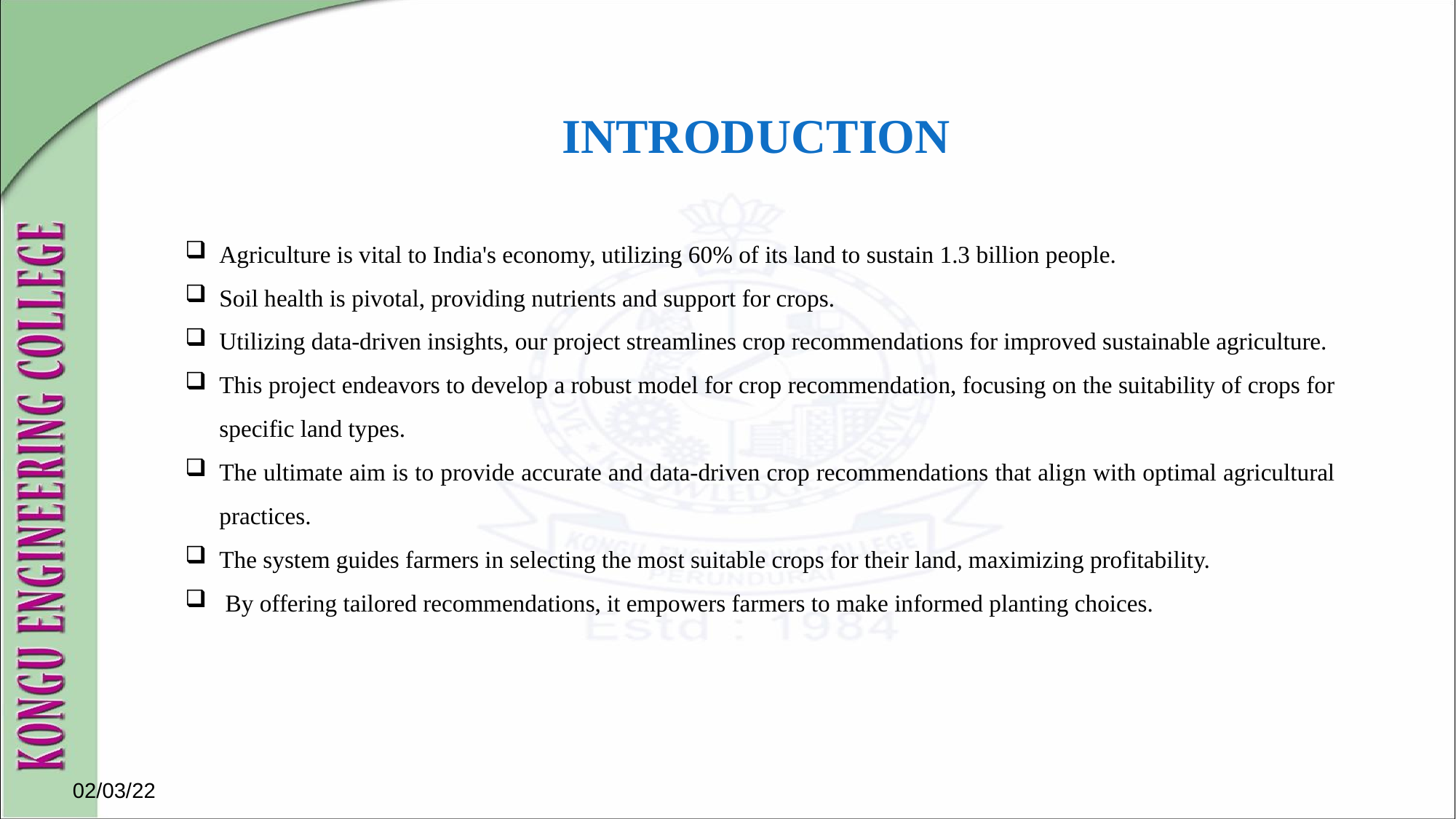

# INTRODUCTION

Agriculture is vital to India's economy, utilizing 60% of its land to sustain 1.3 billion people.
Soil health is pivotal, providing nutrients and support for crops.
Utilizing data-driven insights, our project streamlines crop recommendations for improved sustainable agriculture.
This project endeavors to develop a robust model for crop recommendation, focusing on the suitability of crops for specific land types.
The ultimate aim is to provide accurate and data-driven crop recommendations that align with optimal agricultural practices.
The system guides farmers in selecting the most suitable crops for their land, maximizing profitability.
 By offering tailored recommendations, it empowers farmers to make informed planting choices.

02/03/22